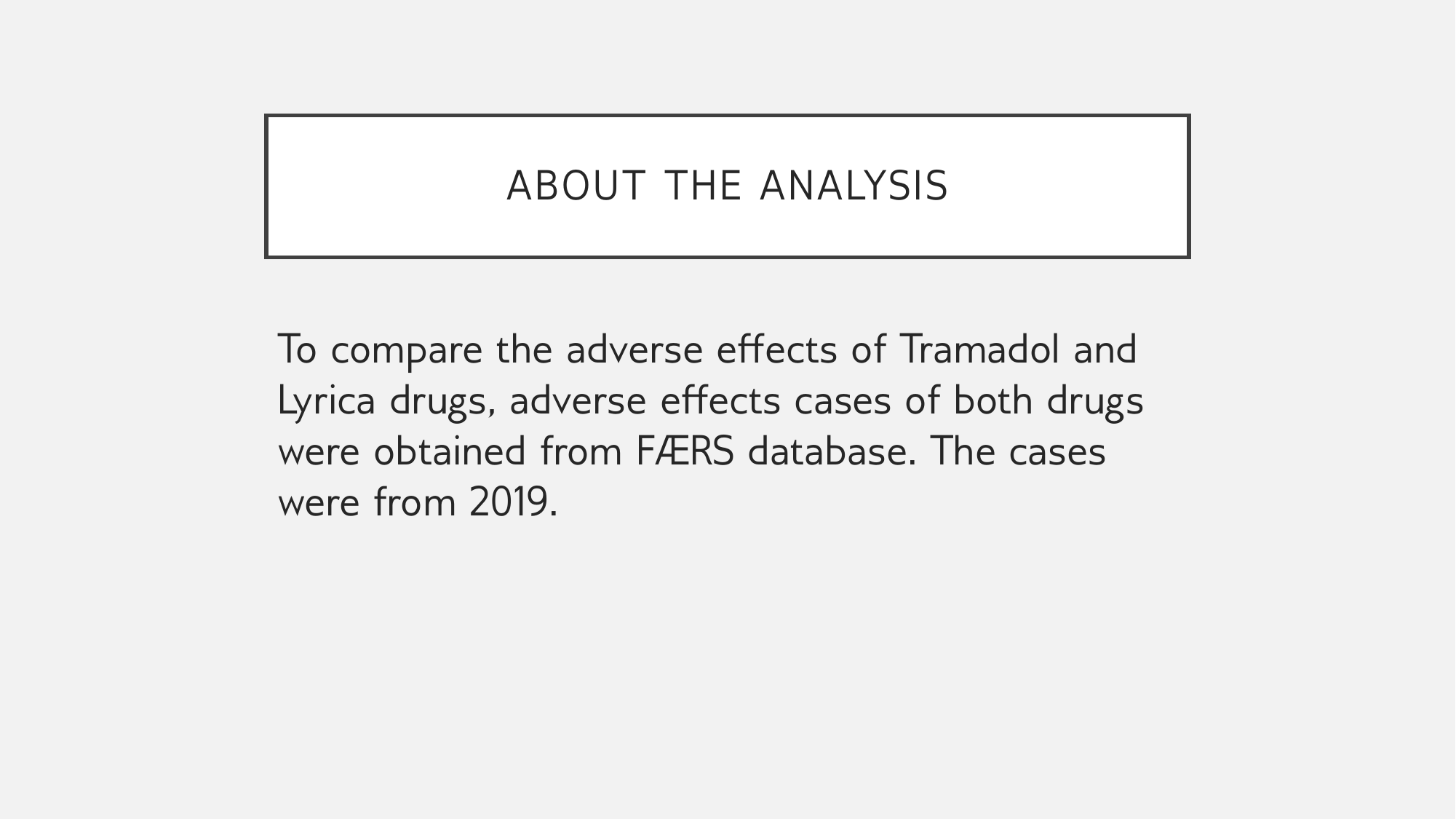

# About the analysis
To compare the adverse effects of Tramadol and Lyrica drugs, adverse effects cases of both drugs were obtained from FAERS database. The cases were from 2019.